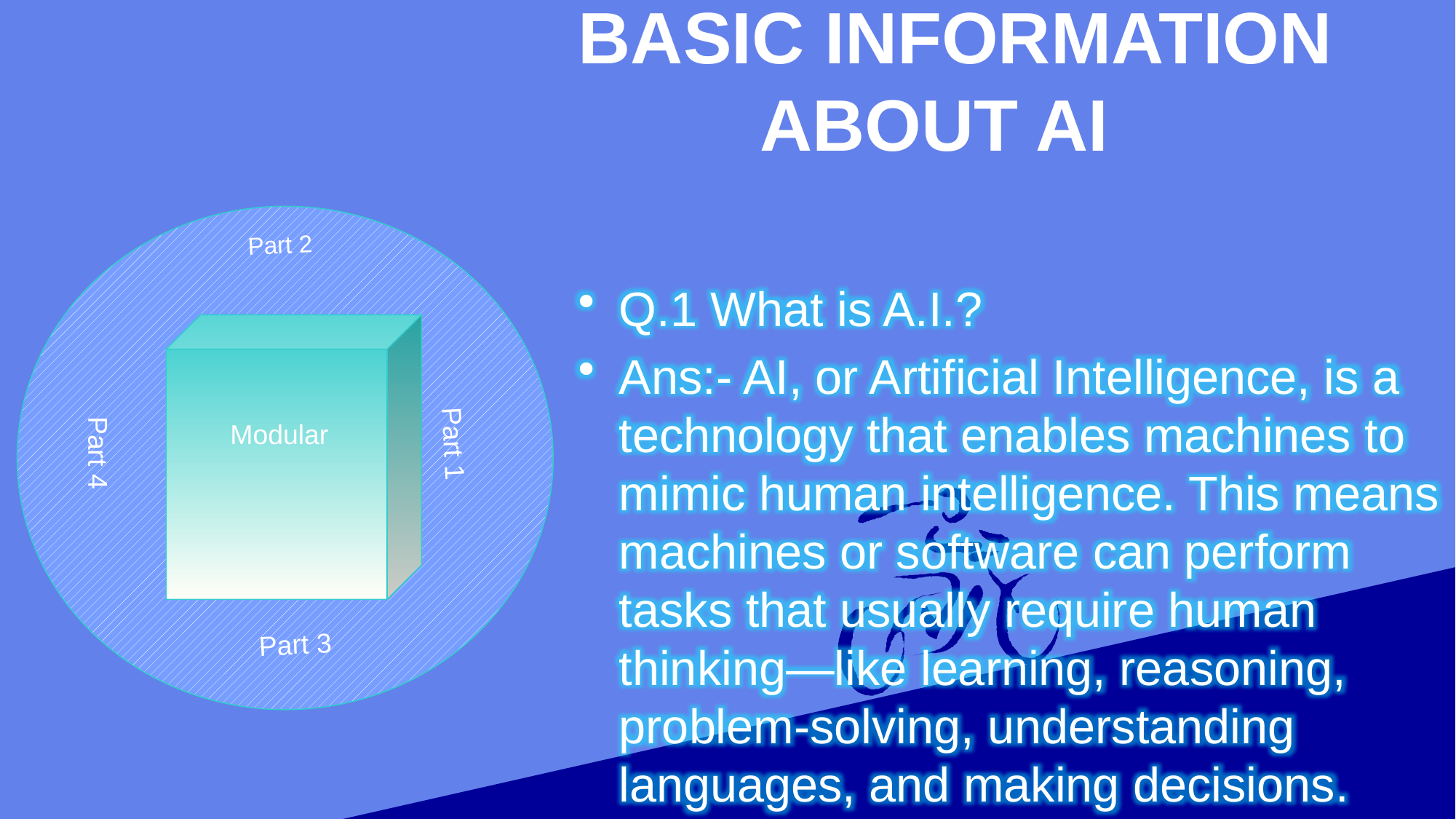

BASIC INFORMATION               ABOUT AI

Part 2
Part 1
Part 3
Part 4
Part 2
Q.1 What is A.I.?
Ans:- AI, or Artificial Intelligence, is a technology that enables machines to mimic human intelligence. This means machines or software can perform tasks that usually require human thinking—like learning, reasoning, problem-solving, understanding languages, and making decisions.

Modular
Part 1
Part 3